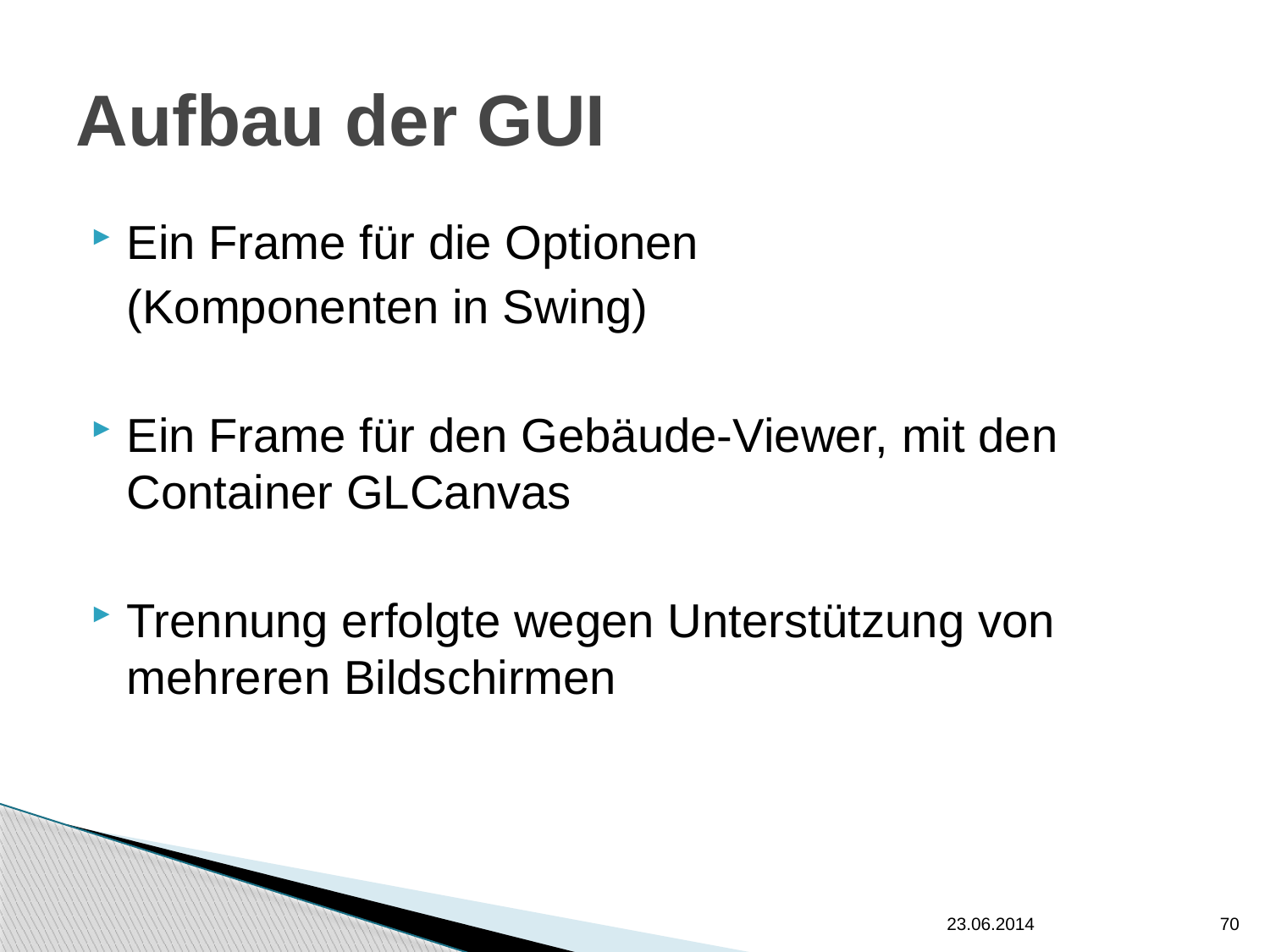

# Aufbau der GUI
Ein Frame für die Optionen
	(Komponenten in Swing)

Ein Frame für den Gebäude-Viewer, mit den Container GLCanvas

Trennung erfolgte wegen Unterstützung von mehreren Bildschirmen
23.06.2014
70